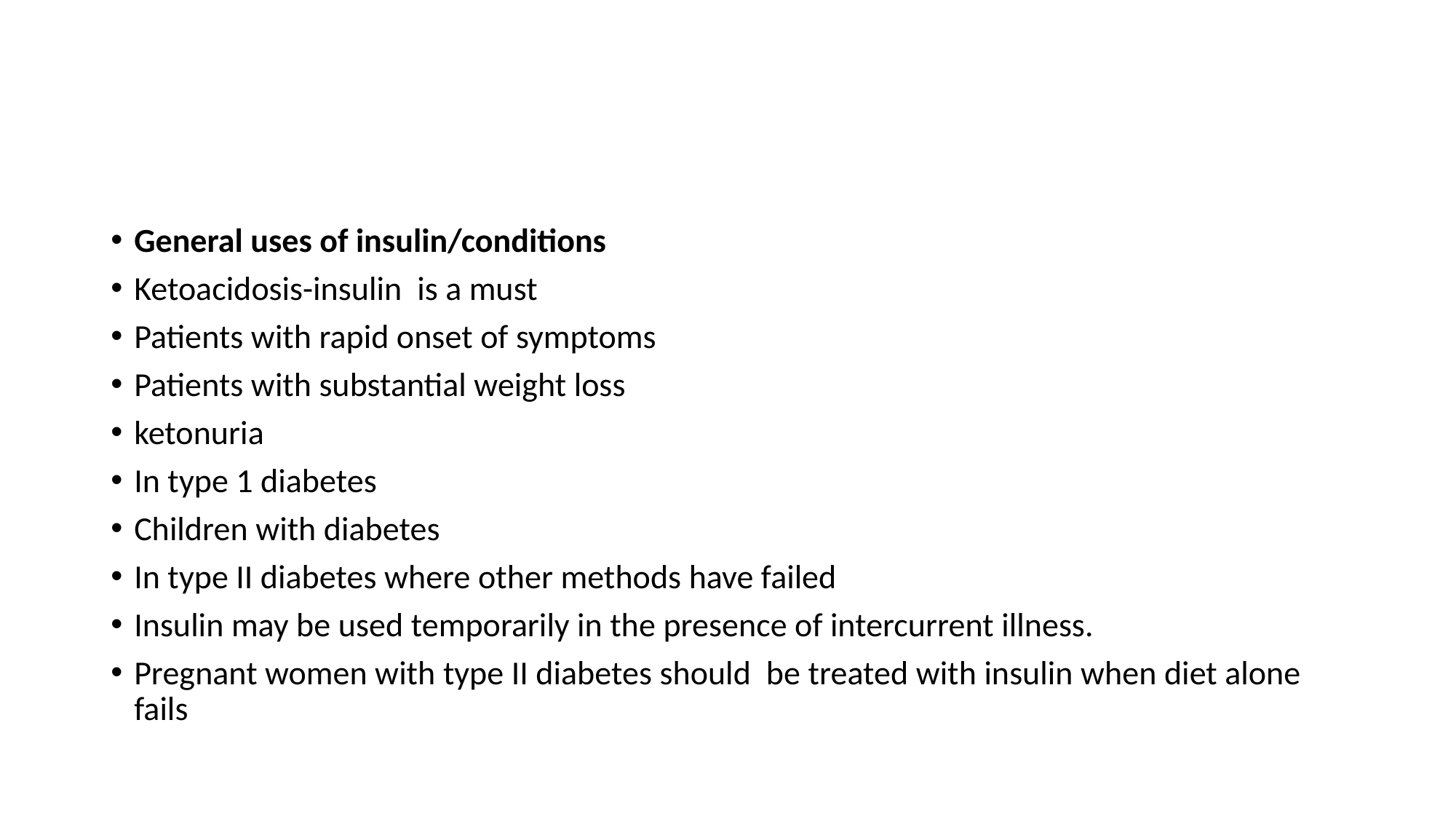

#
General uses of insulin/conditions
Ketoacidosis-insulin  is a must
Patients with rapid onset of symptoms
Patients with substantial weight loss
ketonuria
In type 1 diabetes
Children with diabetes
In type II diabetes where other methods have failed
Insulin may be used temporarily in the presence of intercurrent illness.
Pregnant women with type II diabetes should  be treated with insulin when diet alone fails